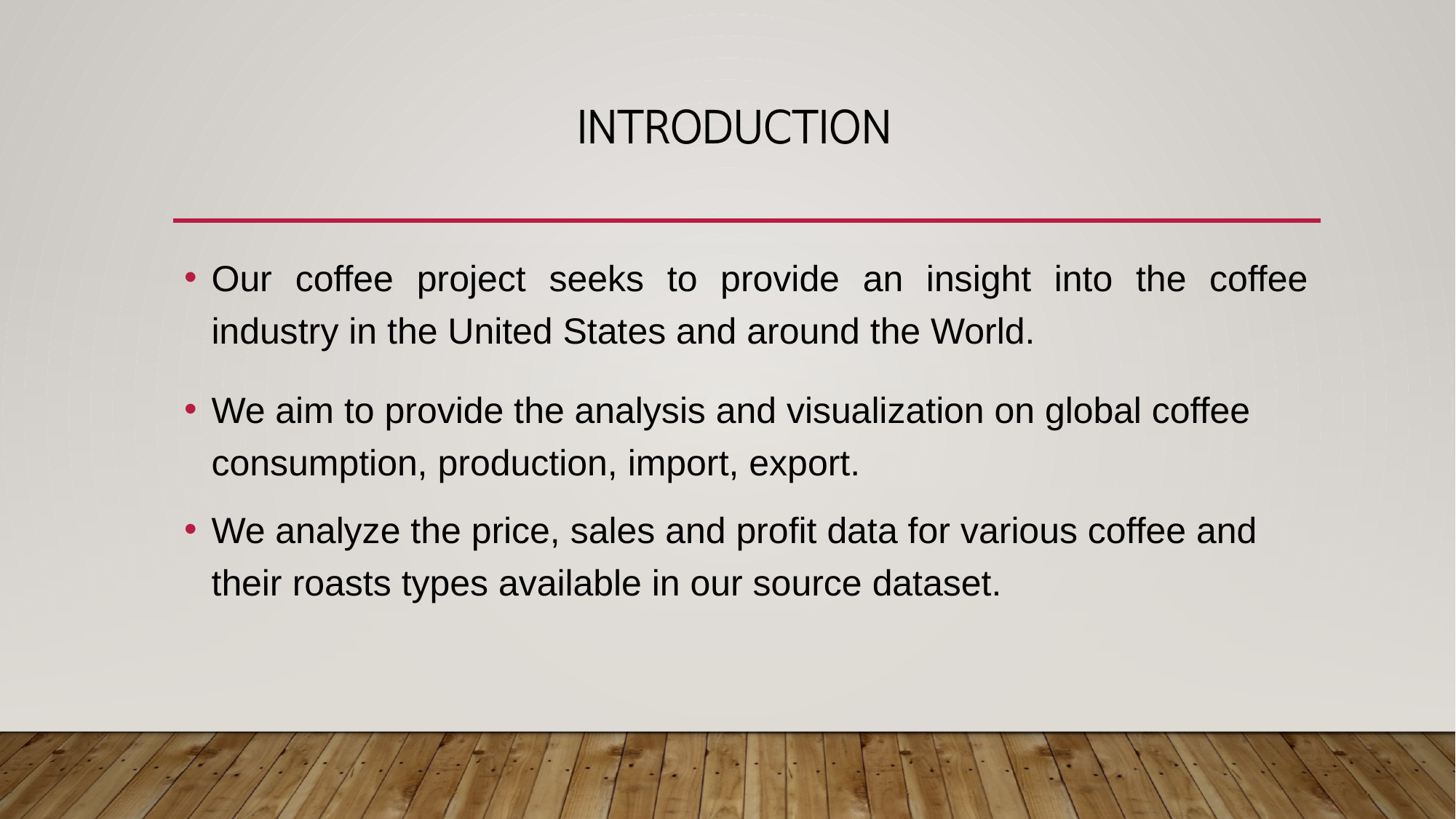

# Introduction
Our coffee project seeks to provide an insight into the coffee industry in the United States and around the World.
We aim to provide the analysis and visualization on global coffee consumption, production, import, export.
We analyze the price, sales and profit data for various coffee and their roasts types available in our source dataset.